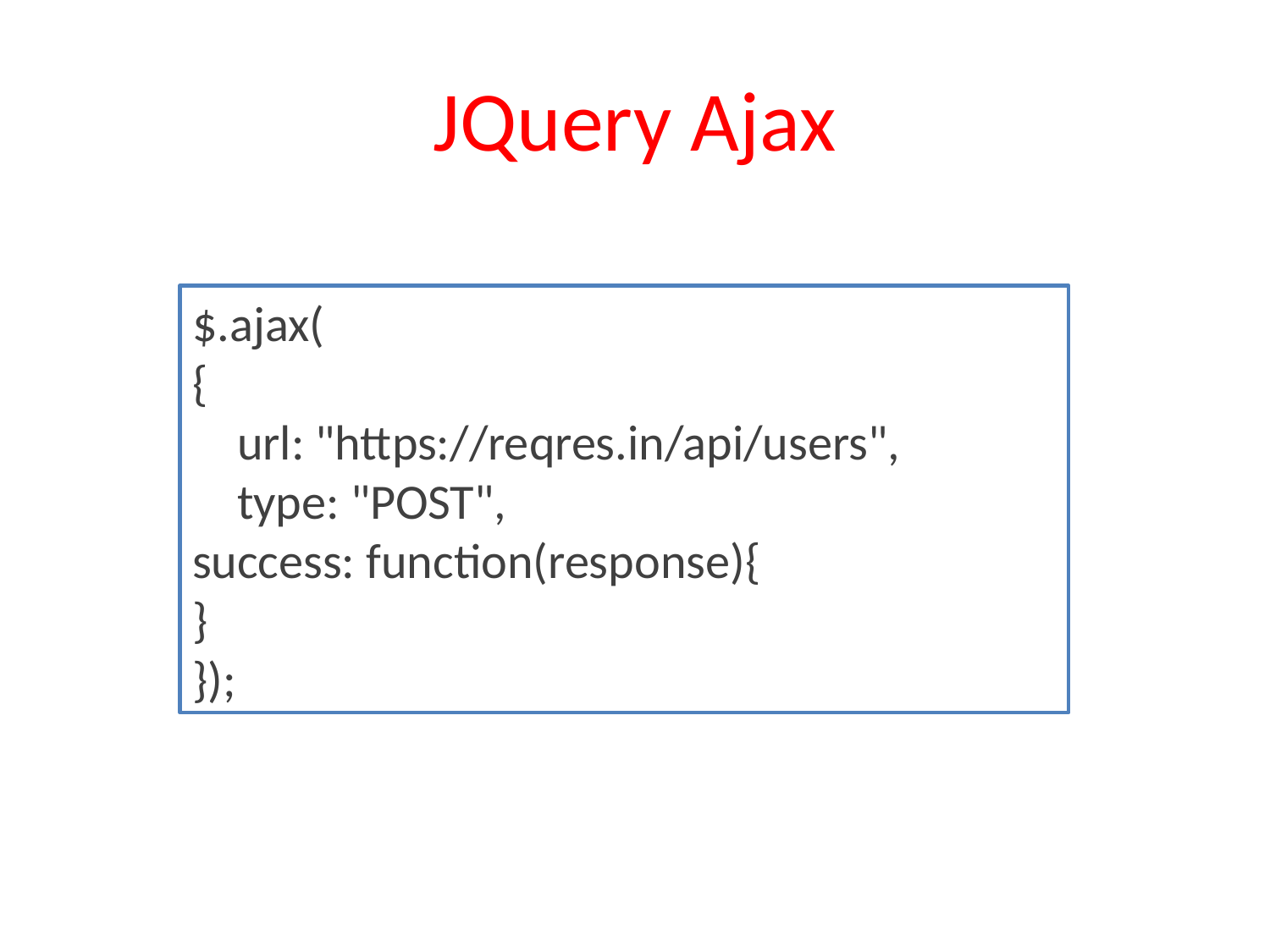

# JQuery Ajax
$.ajax(
{
    url: "https://reqres.in/api/users",
    type: "POST",
success: function(response){
}
});